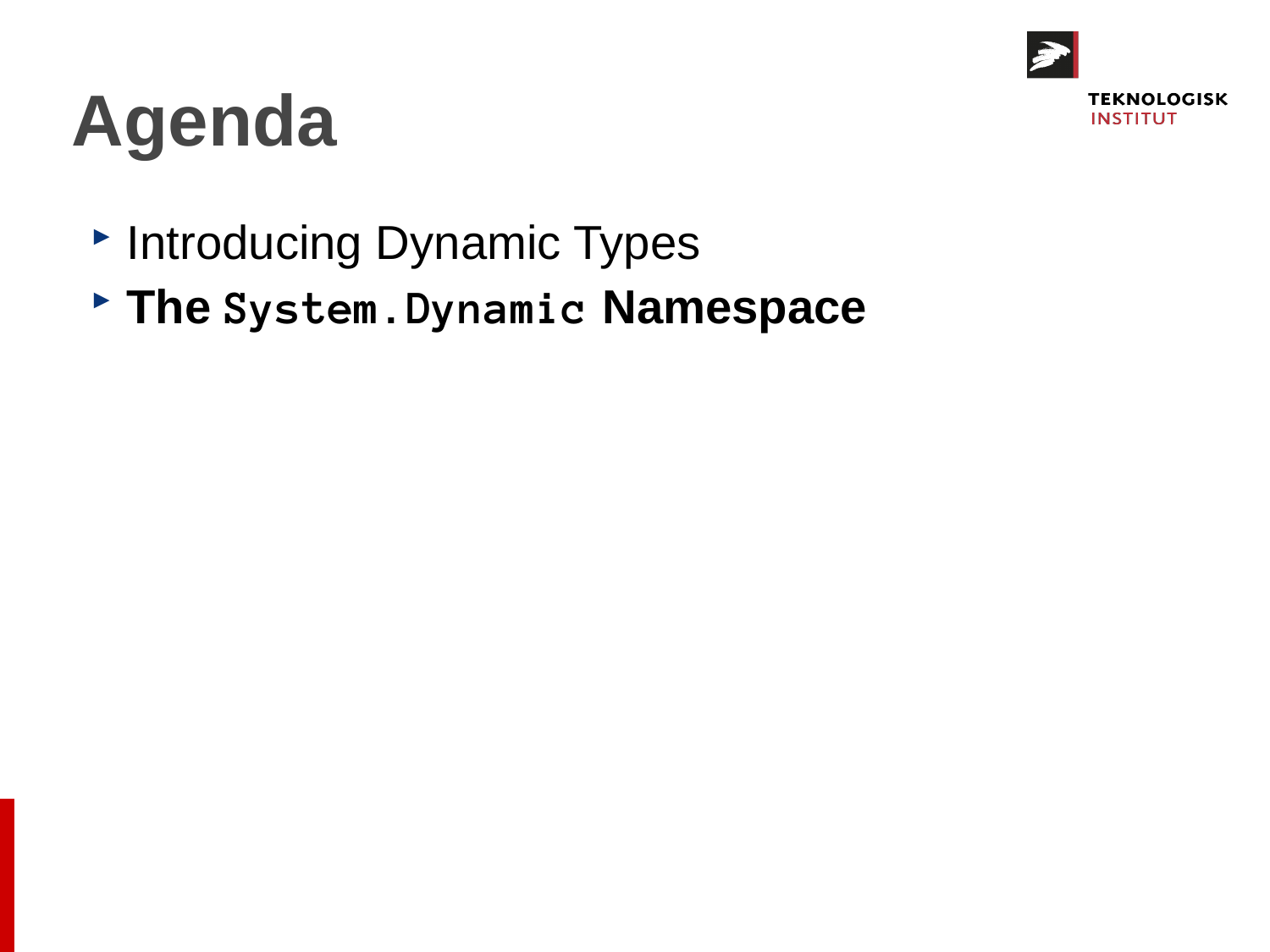

# Agenda
Introducing Dynamic Types
The System.Dynamic Namespace